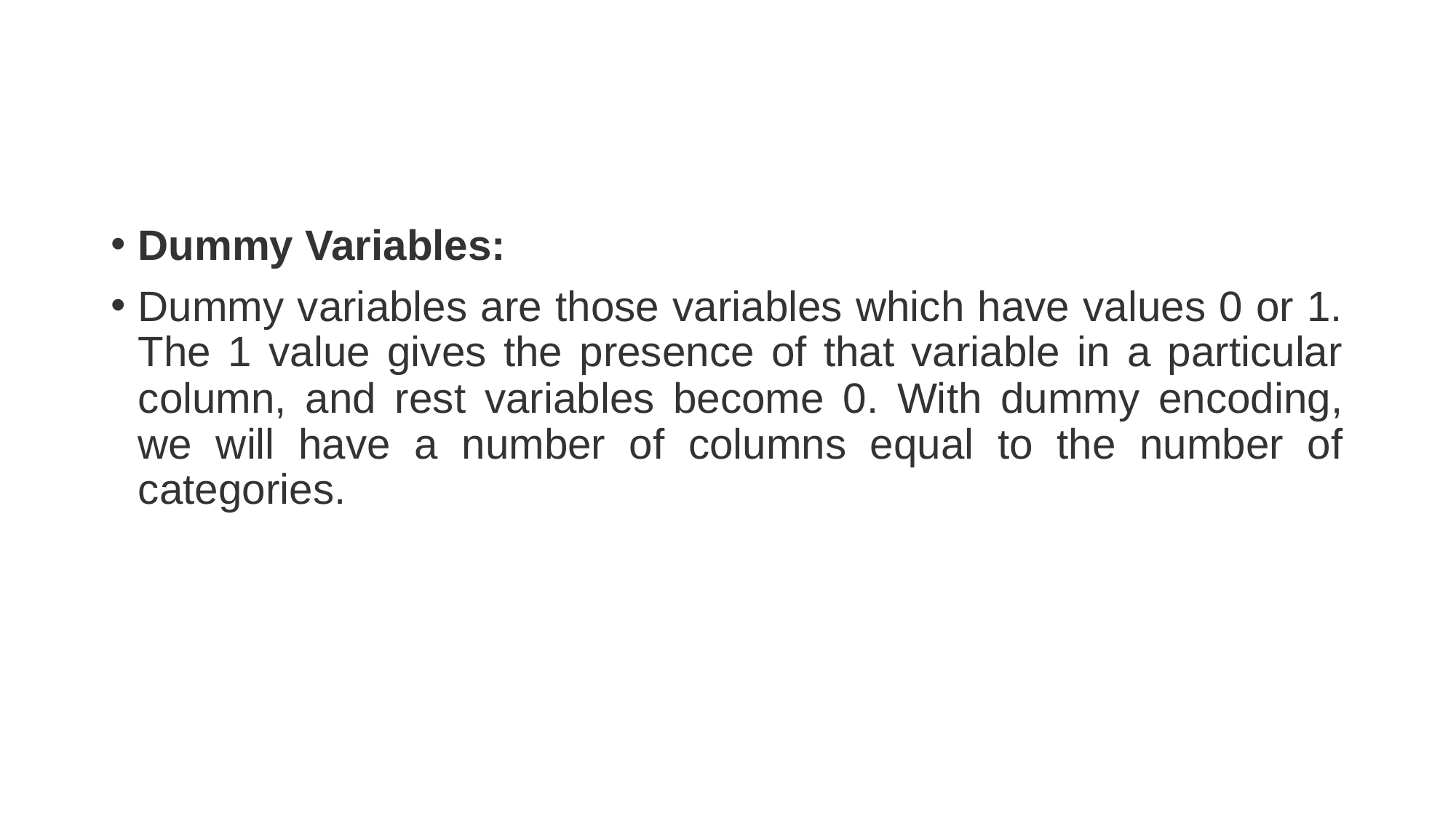

#
Dummy Variables:
Dummy variables are those variables which have values 0 or 1. The 1 value gives the presence of that variable in a particular column, and rest variables become 0. With dummy encoding, we will have a number of columns equal to the number of categories.